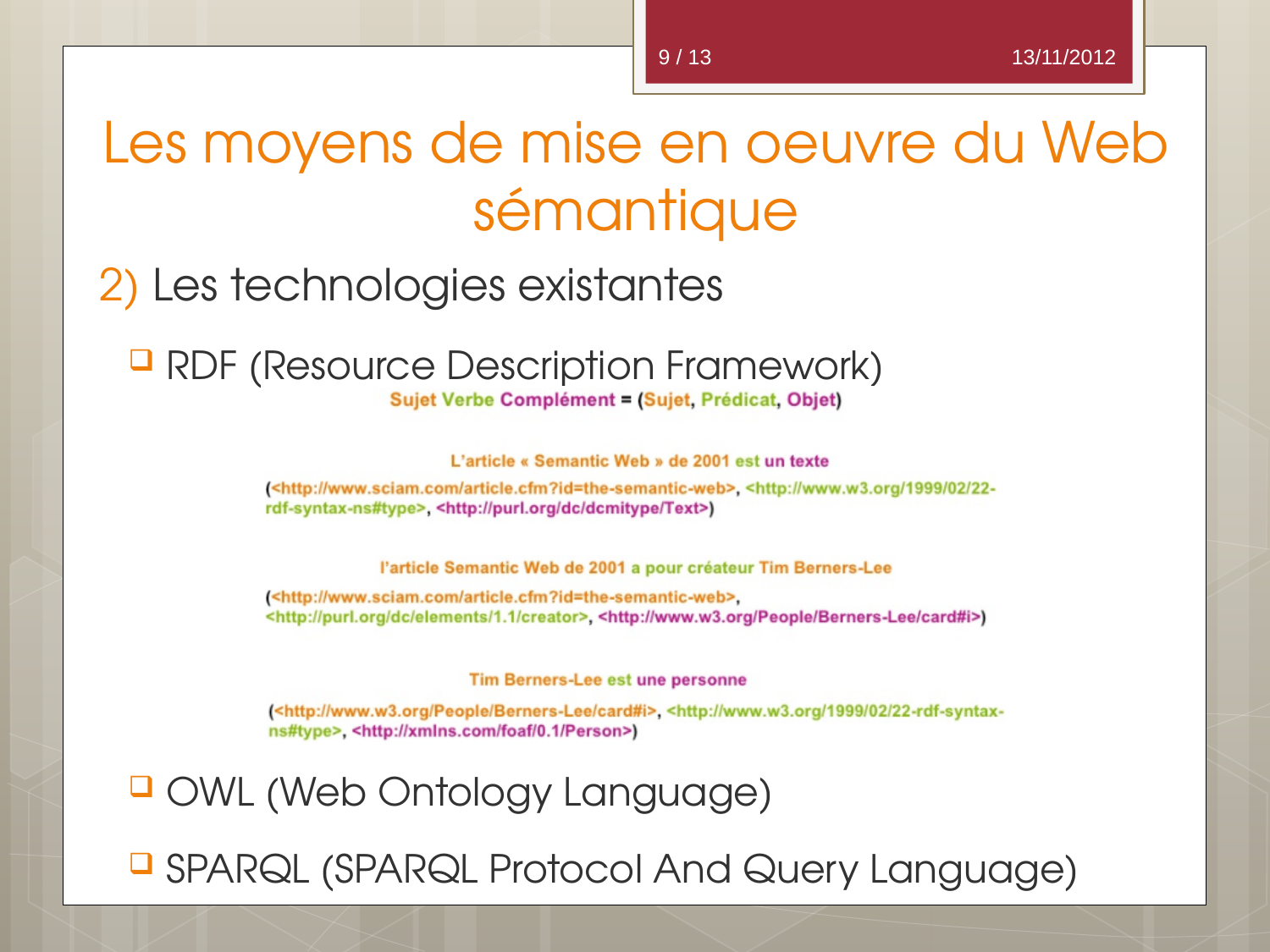

9 / 13
13/11/2012
# Les moyens de mise en oeuvre du Web sémantique
 2) Les technologies existantes
RDF (Resource Description Framework)
OWL (Web Ontology Language)
SPARQL (SPARQL Protocol And Query Language)